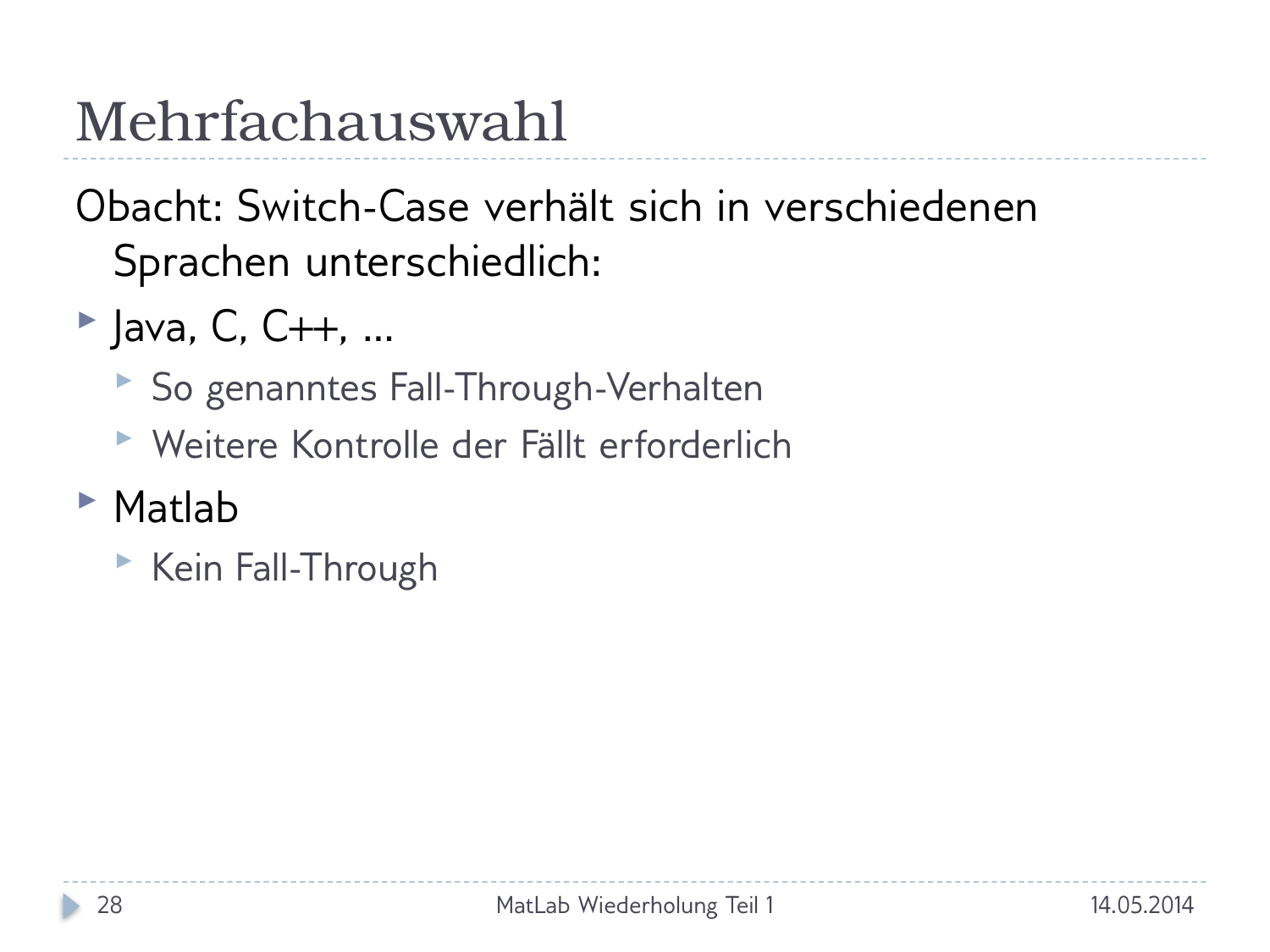

# Mehrfachauswahl
Obacht: Switch-Case verhält sich in verschiedenen Sprachen unterschiedlich:
Java, C, C++, …
So genanntes Fall-Through-Verhalten
Weitere Kontrolle der Fällt erforderlich
Matlab
Kein Fall-Through
28
MatLab Wiederholung Teil 1
14.05.2014